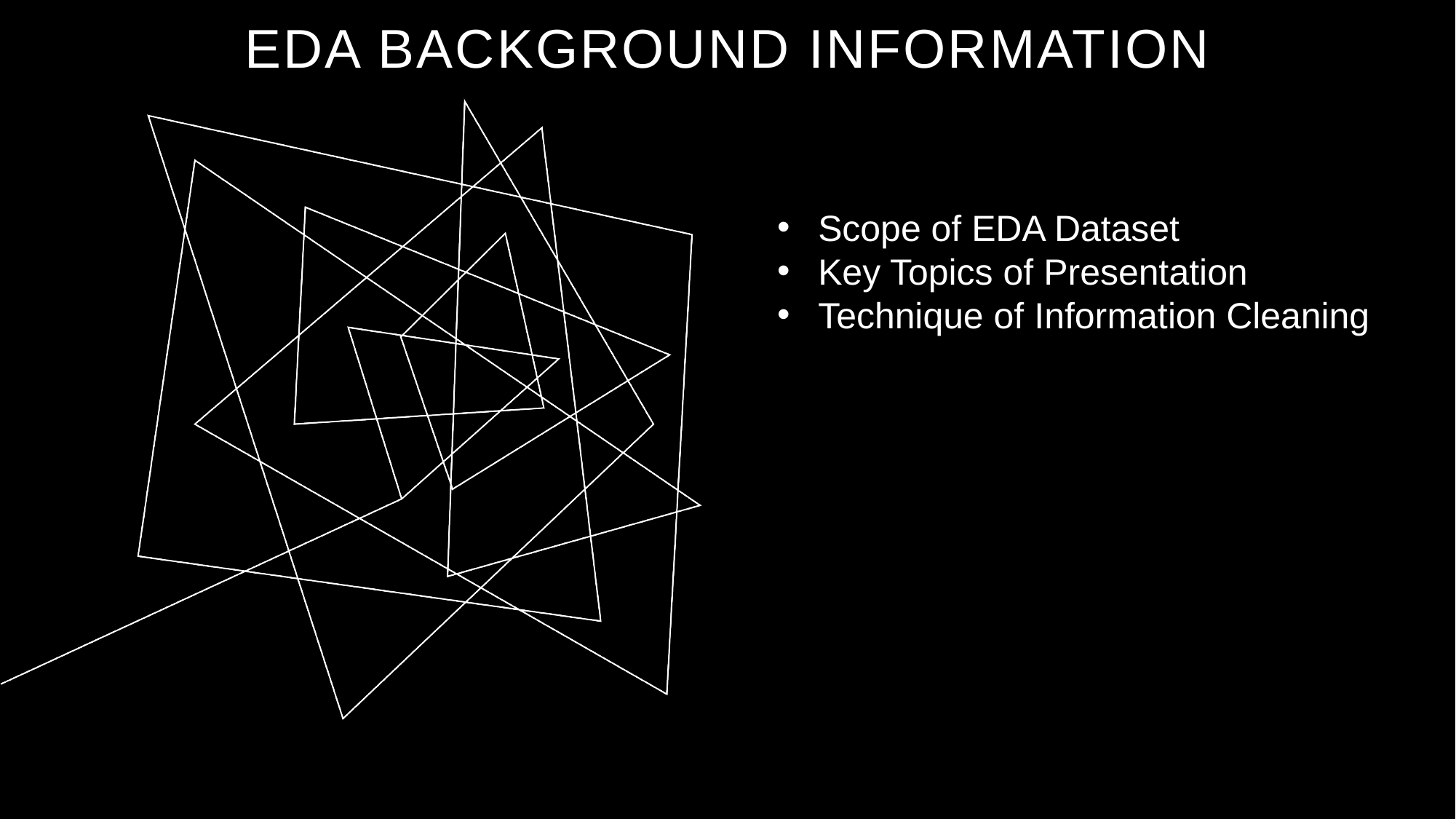

# EDA Background information
Scope of EDA Dataset
Key Topics of Presentation
Technique of Information Cleaning